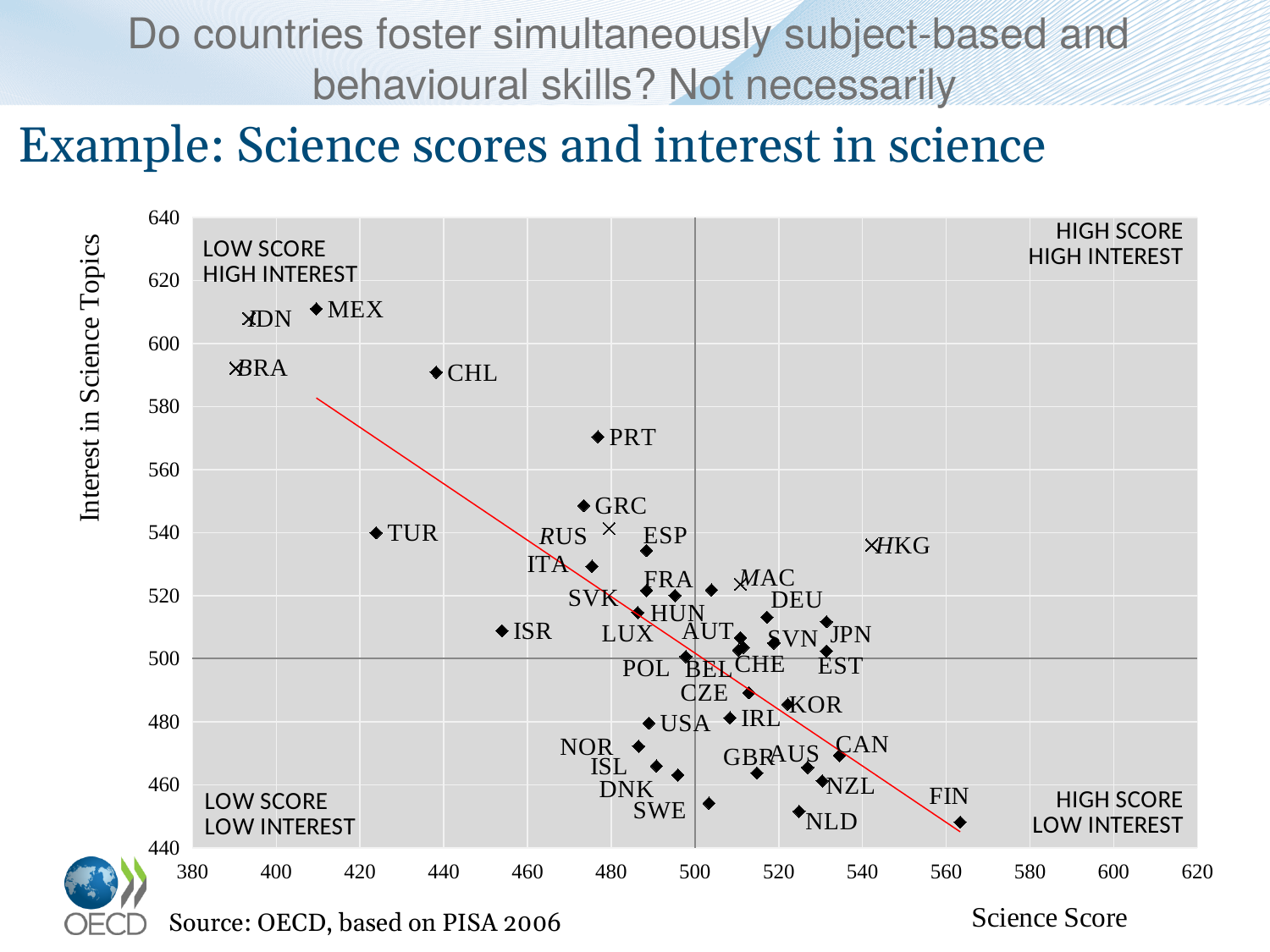

# Do countries foster simultaneously subject-based and behavioural skills? Not necessarily
Example: Science scores and interest in science

### Chart

| Category |  |  |
|---|---|---|
Source: OECD, based on PISA 2006